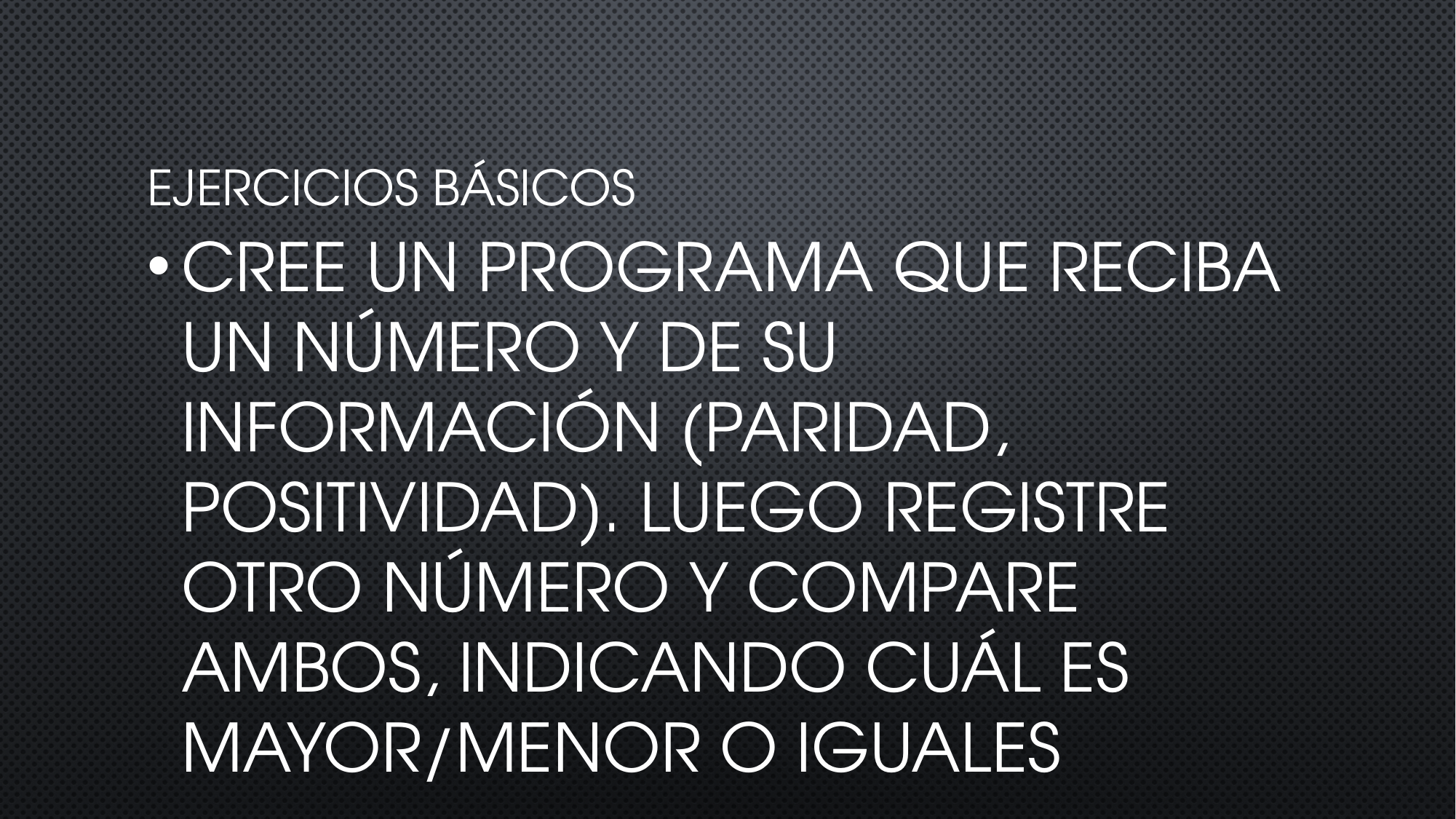

# EJERCICIOS BÁSICOS
Cree un programa que reciba un número y de su información (paridad, positividad). Luego registre otro número y compare ambos, indicando cuál es mayor/menor o iguales